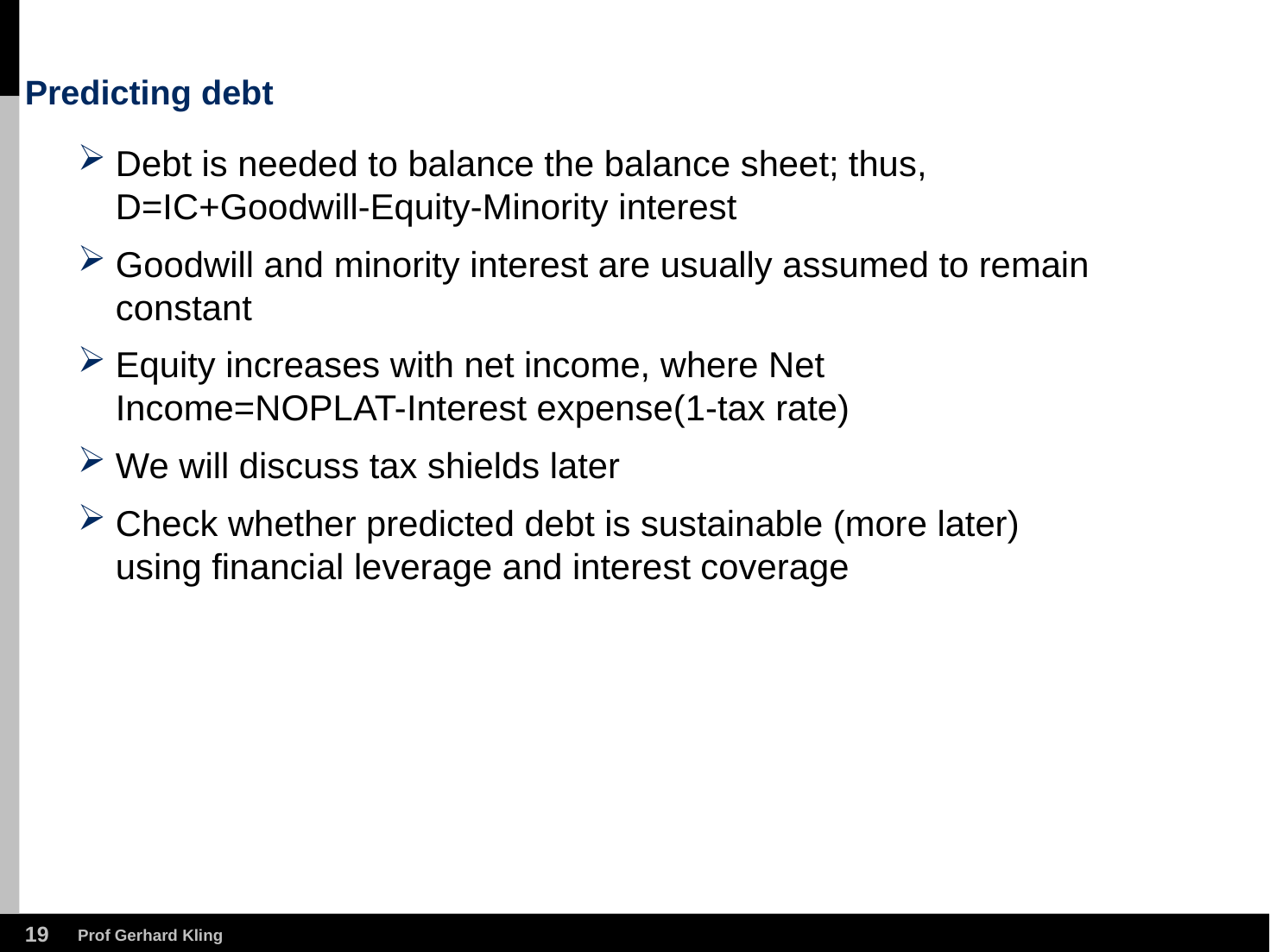

# Predicting debt
Debt is needed to balance the balance sheet; thus, D=IC+Goodwill-Equity-Minority interest
Goodwill and minority interest are usually assumed to remain constant
Equity increases with net income, where Net Income=NOPLAT-Interest expense(1-tax rate)
We will discuss tax shields later
Check whether predicted debt is sustainable (more later) using financial leverage and interest coverage

19
Prof Gerhard Kling